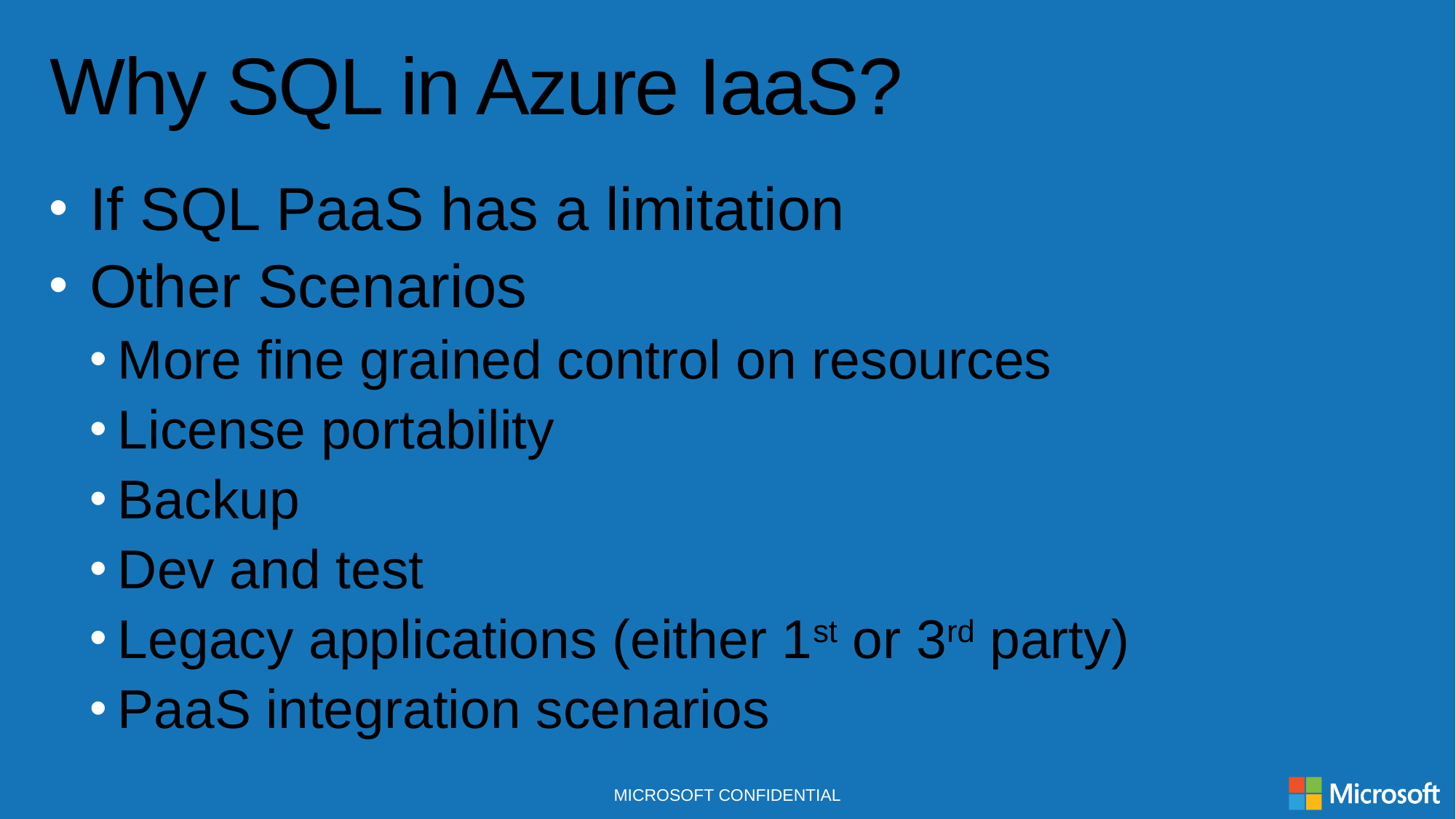

# Why SQL in Azure IaaS?
If SQL PaaS has a limitation
Other Scenarios
More fine grained control on resources
License portability
Backup
Dev and test
Legacy applications (either 1st or 3rd party)
PaaS integration scenarios